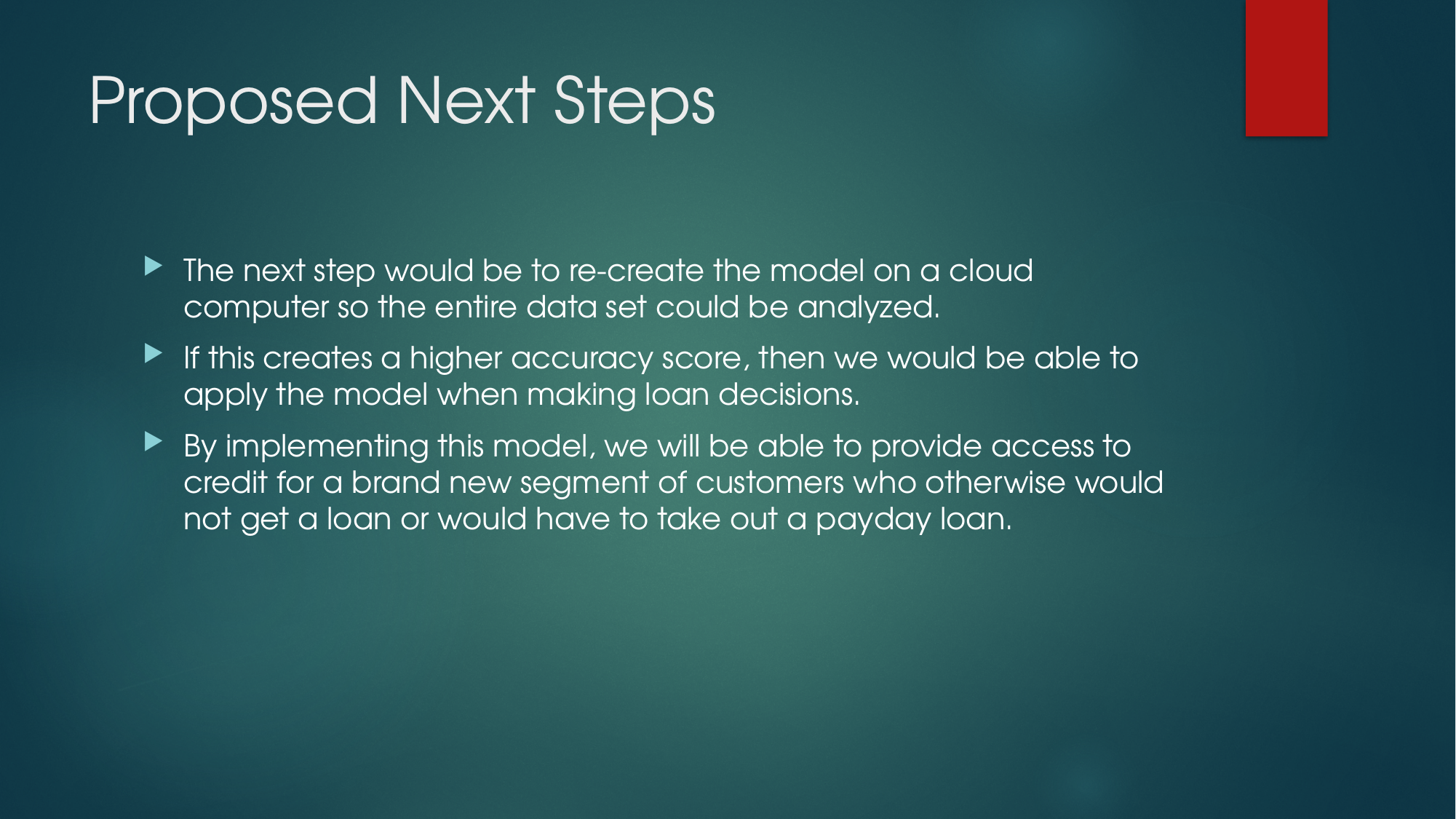

# Proposed Next Steps
The next step would be to re-create the model on a cloud computer so the entire data set could be analyzed.
If this creates a higher accuracy score, then we would be able to apply the model when making loan decisions.
By implementing this model, we will be able to provide access to credit for a brand new segment of customers who otherwise would not get a loan or would have to take out a payday loan.